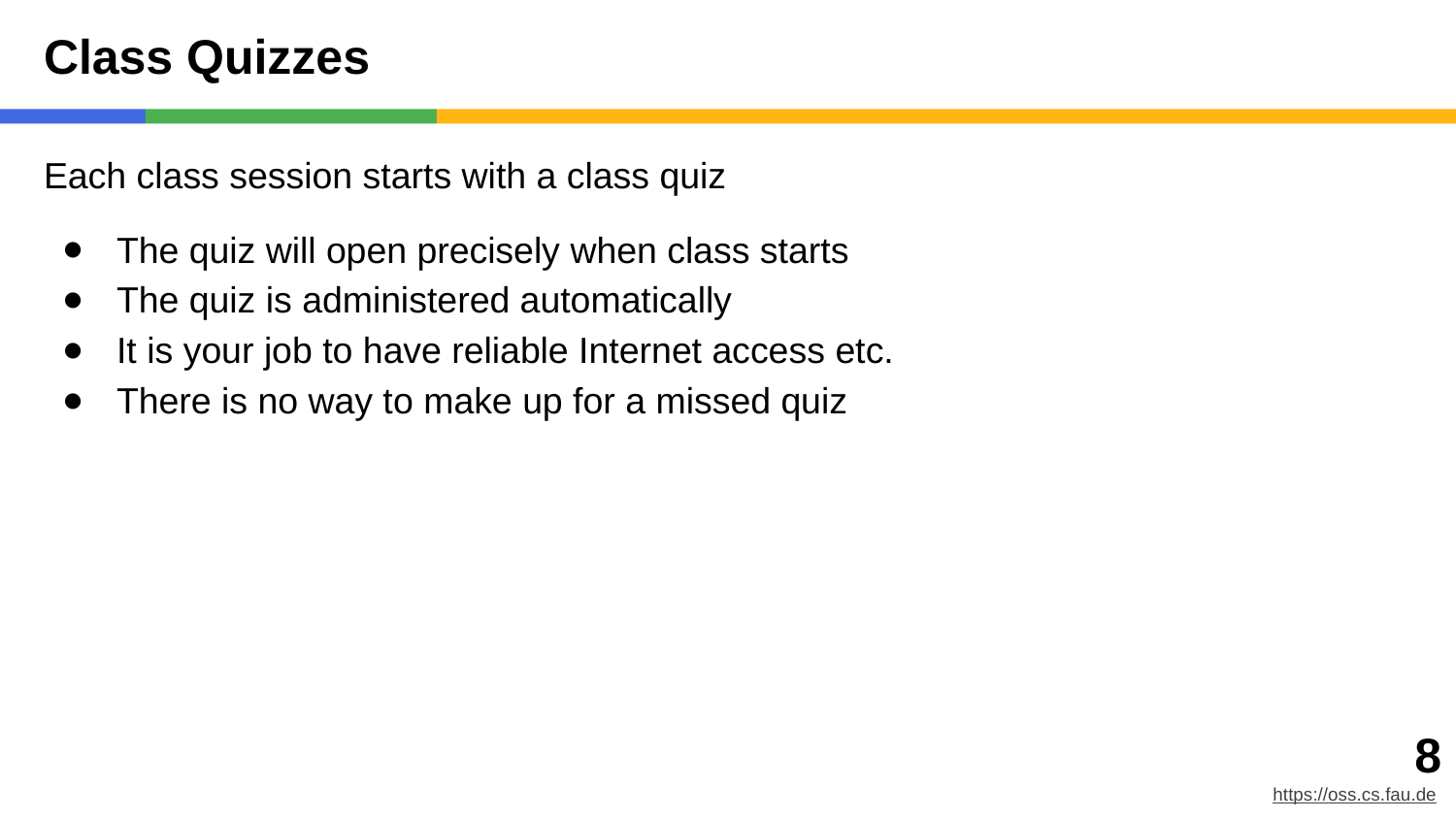

# Class Quizzes
Each class session starts with a class quiz
The quiz will open precisely when class starts
The quiz is administered automatically
It is your job to have reliable Internet access etc.
There is no way to make up for a missed quiz

8
https://oss.cs.fau.de